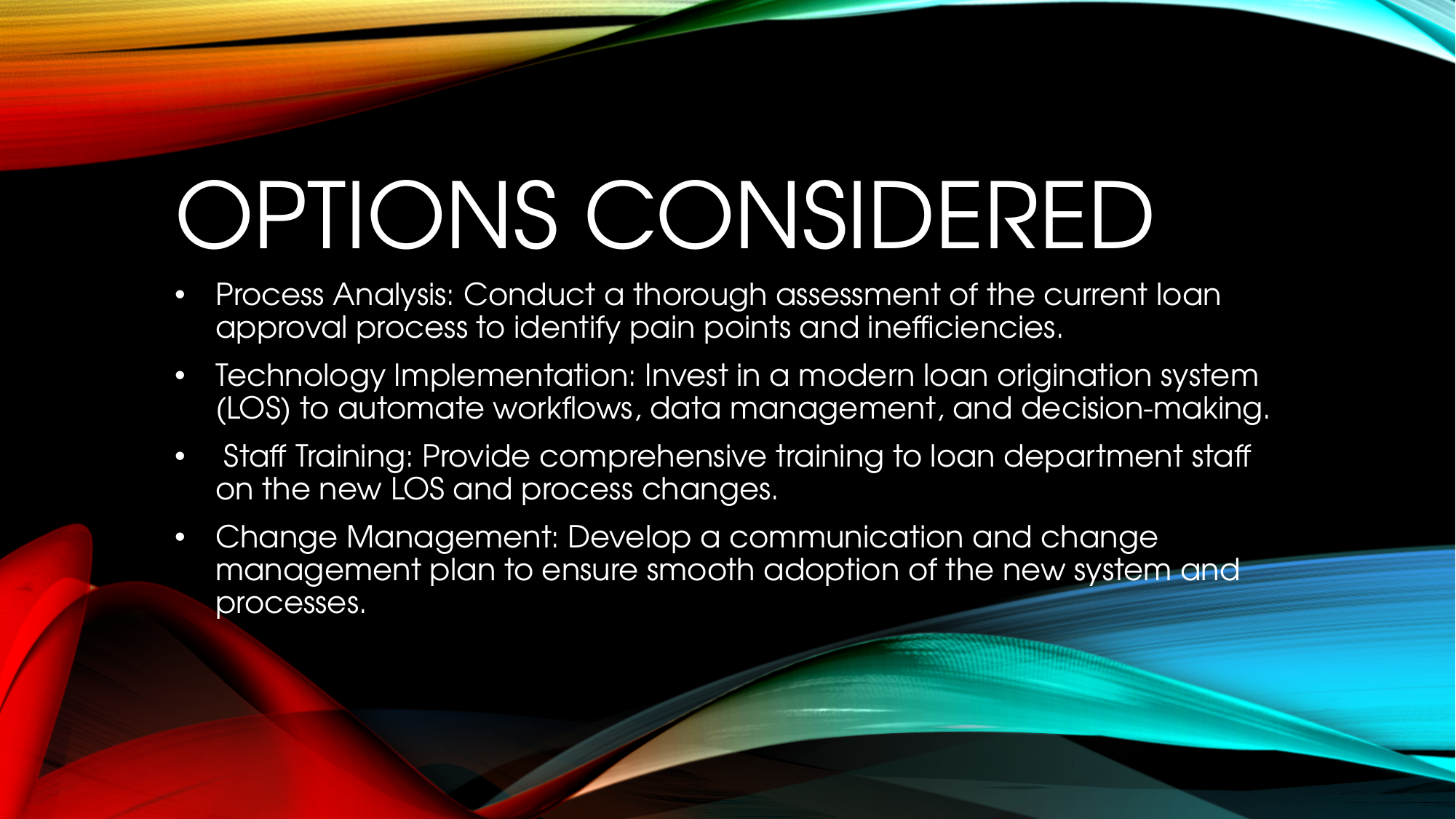

# Options considered
Process Analysis: Conduct a thorough assessment of the current loan approval process to identify pain points and inefficiencies.
Technology Implementation: Invest in a modern loan origination system (LOS) to automate workflows, data management, and decision-making.
 Staff Training: Provide comprehensive training to loan department staff on the new LOS and process changes.
Change Management: Develop a communication and change management plan to ensure smooth adoption of the new system and processes.